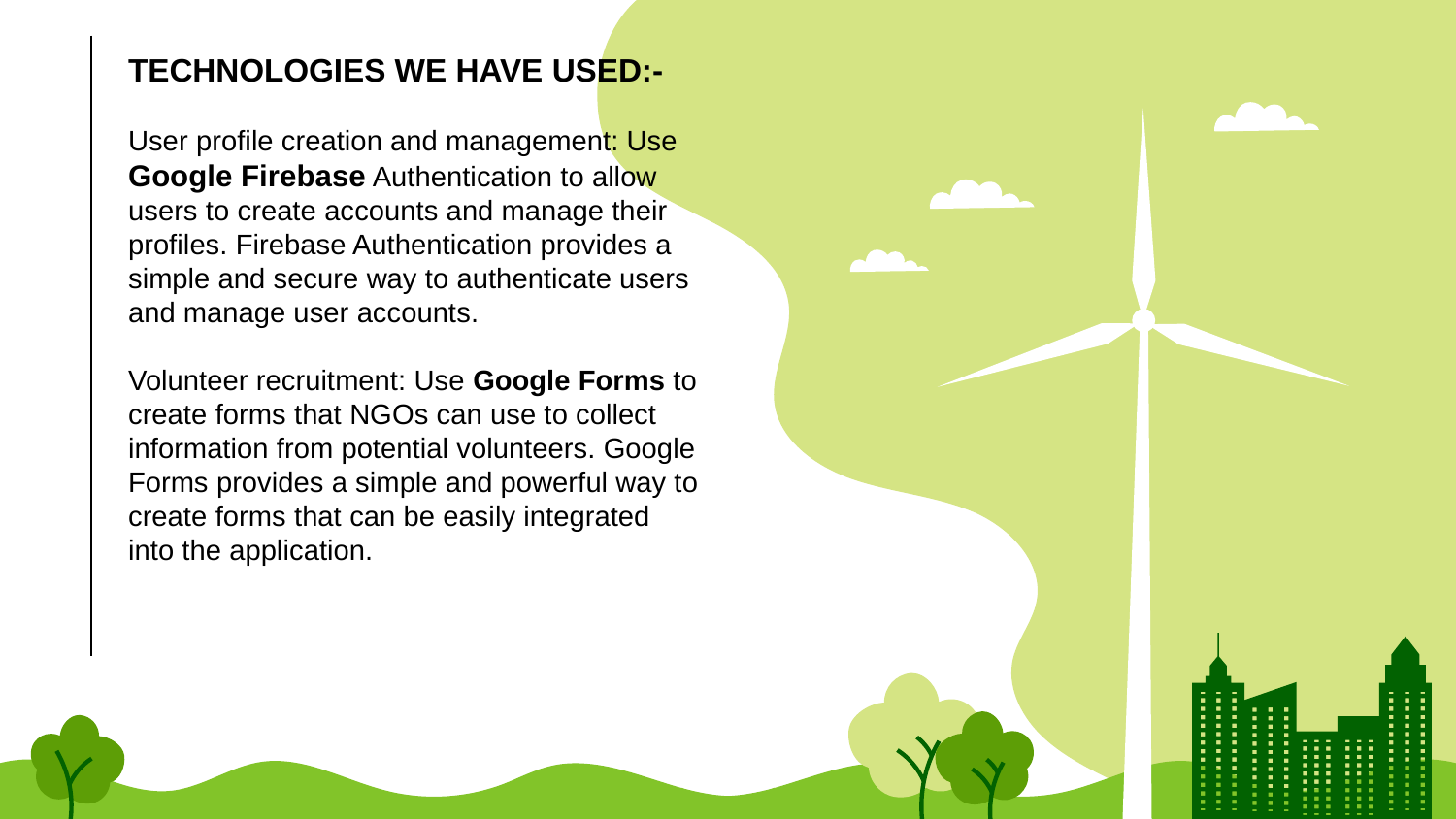

TECHNOLOGIES WE HAVE USED:-

User profile creation and management: Use Google Firebase Authentication to allow users to create accounts and manage their profiles. Firebase Authentication provides a simple and secure way to authenticate users and manage user accounts.

Volunteer recruitment: Use Google Forms to create forms that NGOs can use to collect information from potential volunteers. Google Forms provides a simple and powerful way to create forms that can be easily integrated into the application.